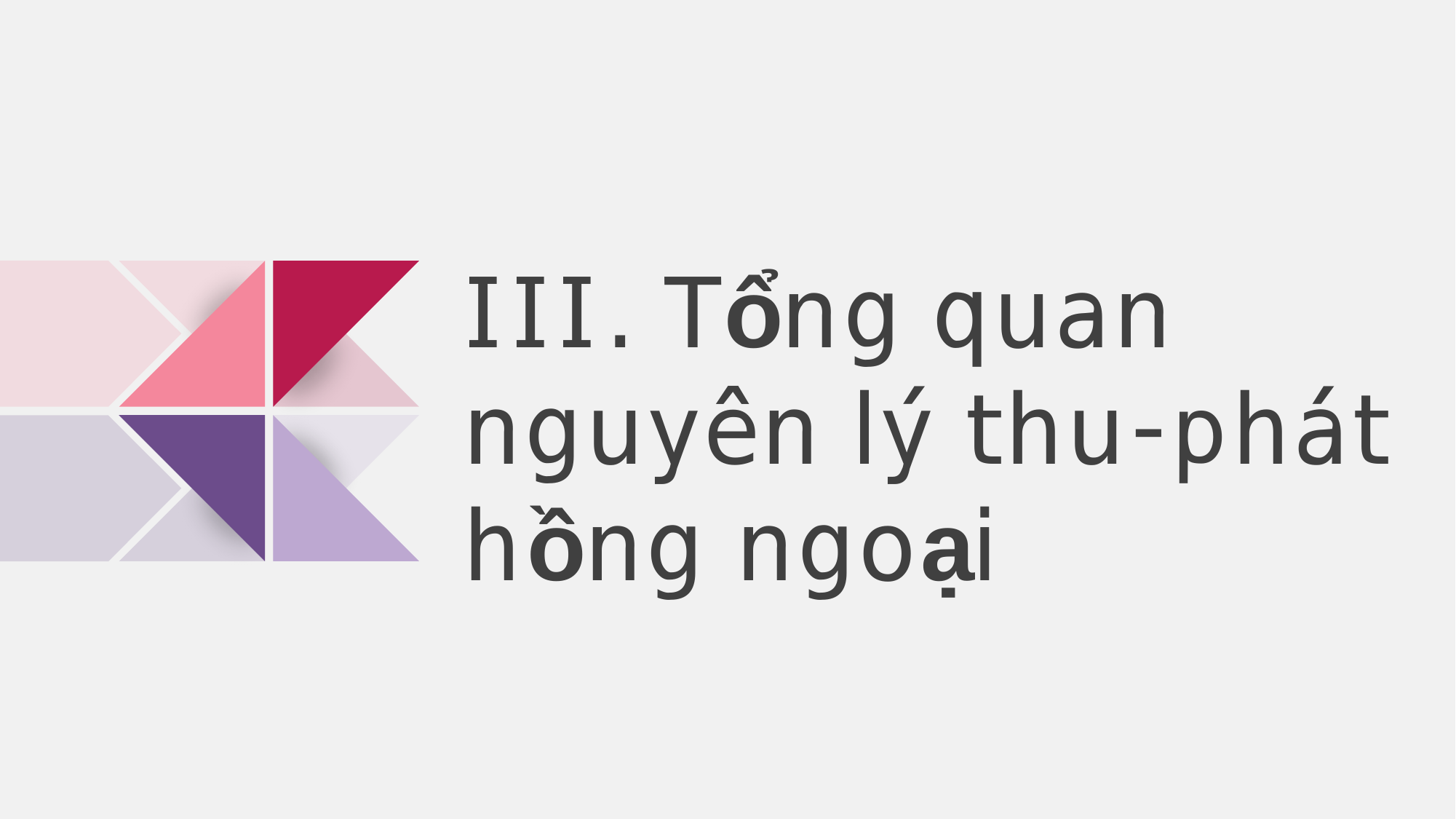

III. Tổng quan
nguyên lý thu-phát hồng ngoại